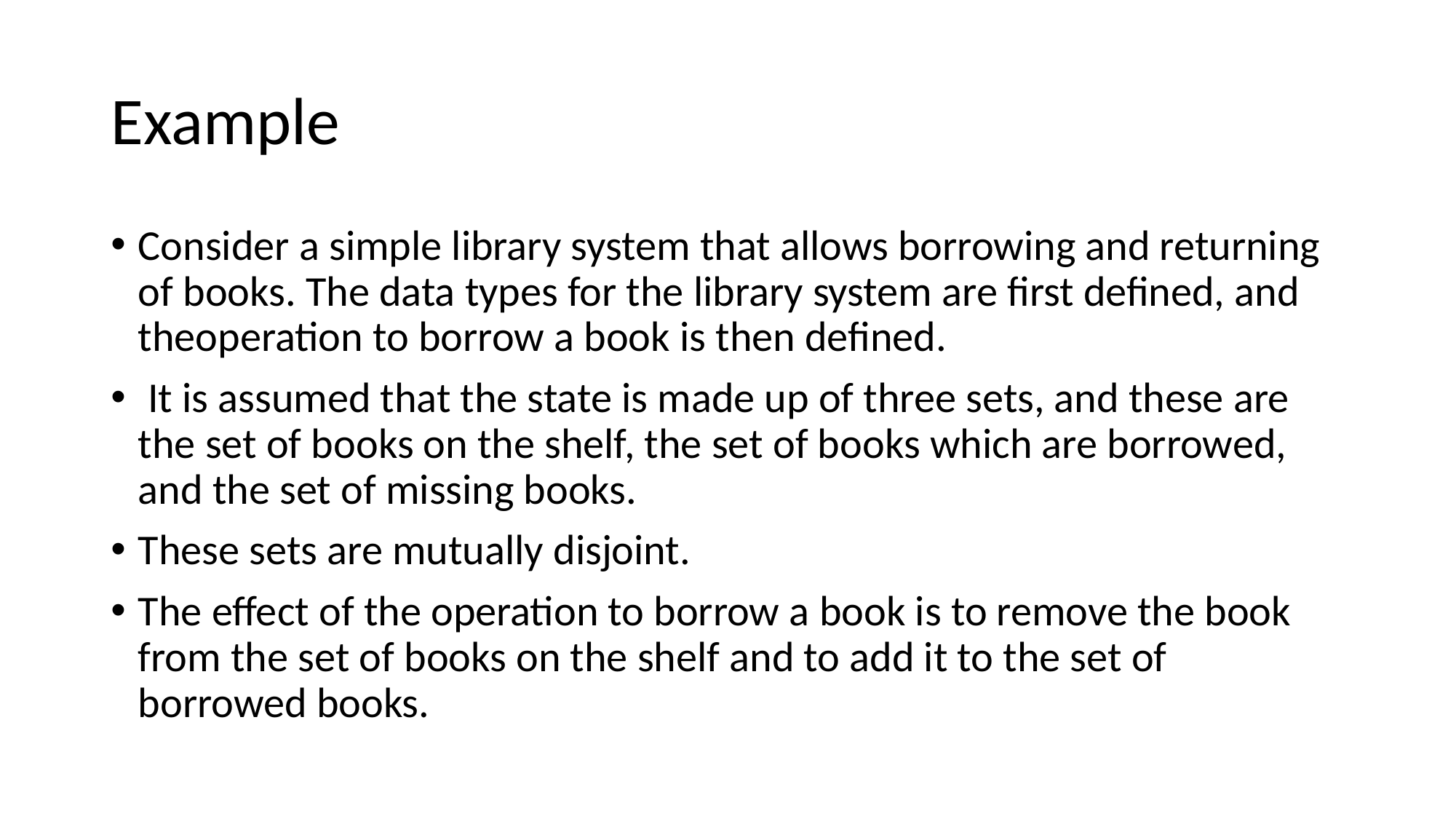

# Example
Consider a simple library system that allows borrowing and returning of books. The data types for the library system are first defined, and theoperation to borrow a book is then defined.
 It is assumed that the state is made up of three sets, and these are the set of books on the shelf, the set of books which are borrowed, and the set of missing books.
These sets are mutually disjoint.
The effect of the operation to borrow a book is to remove the book from the set of books on the shelf and to add it to the set of borrowed books.